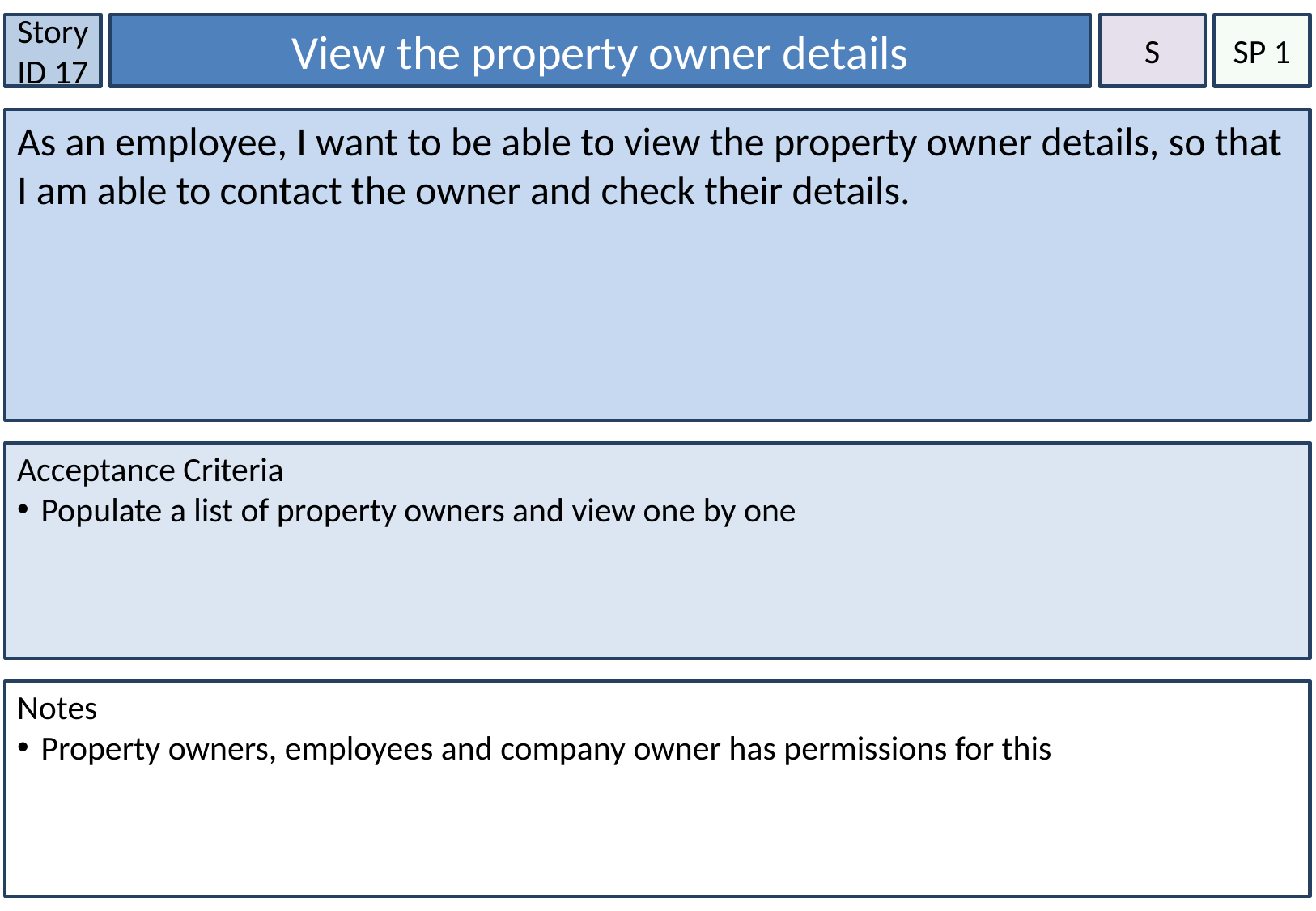

Story ID 17
View the property owner details
S
SP 1
As an employee, I want to be able to view the property owner details, so that I am able to contact the owner and check their details.
Acceptance Criteria
Populate a list of property owners and view one by one
Notes
Property owners, employees and company owner has permissions for this